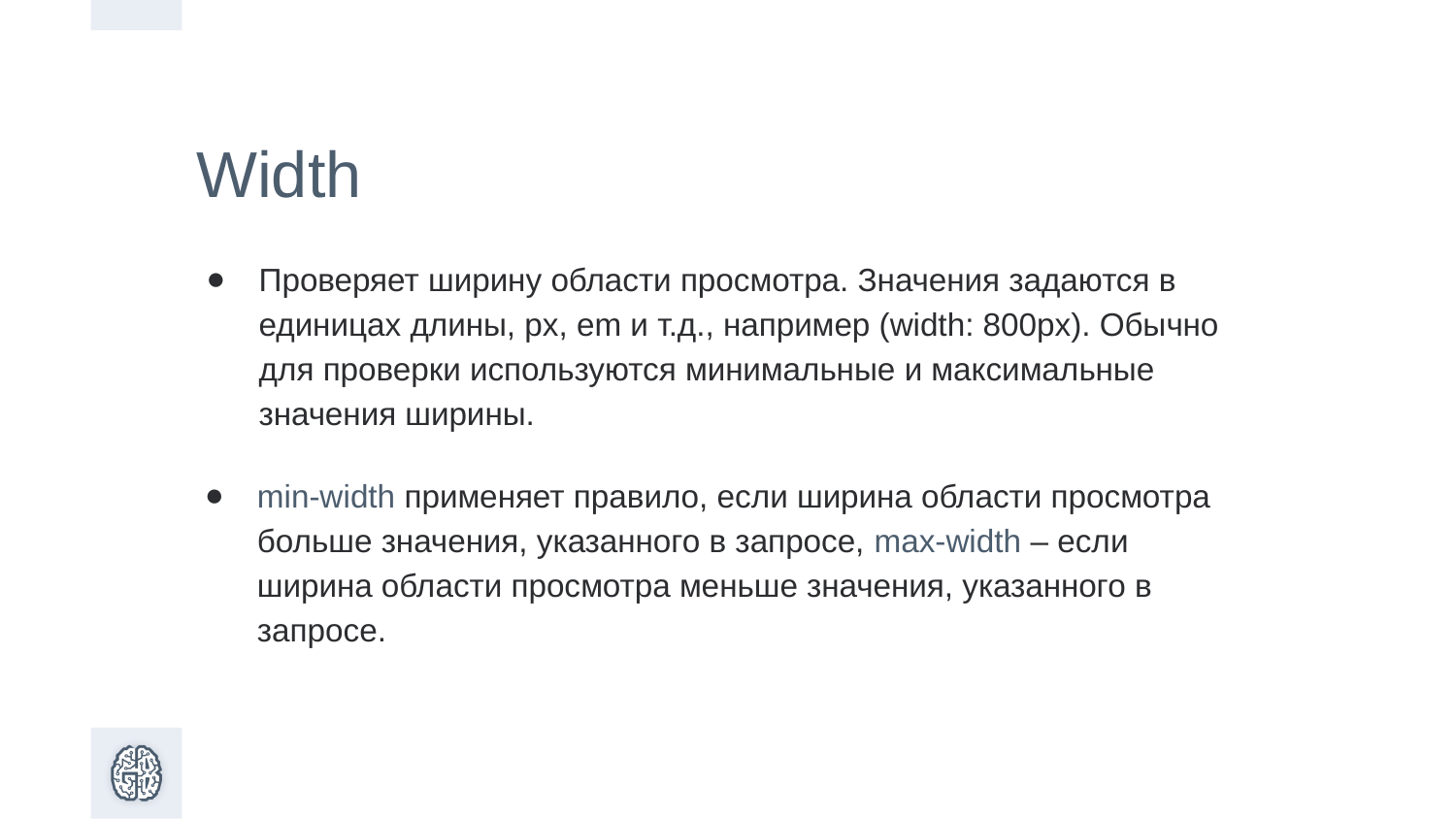

Width
Проверяет ширину области просмотра. Значения задаются в единицах длины, px, em и т.д., например (width: 800px). Обычно для проверки используются минимальные и максимальные значения ширины.
min-width применяет правило, если ширина области просмотра больше значения, указанного в запросе, max-width – если ширина области просмотра меньше значения, указанного в запросе.